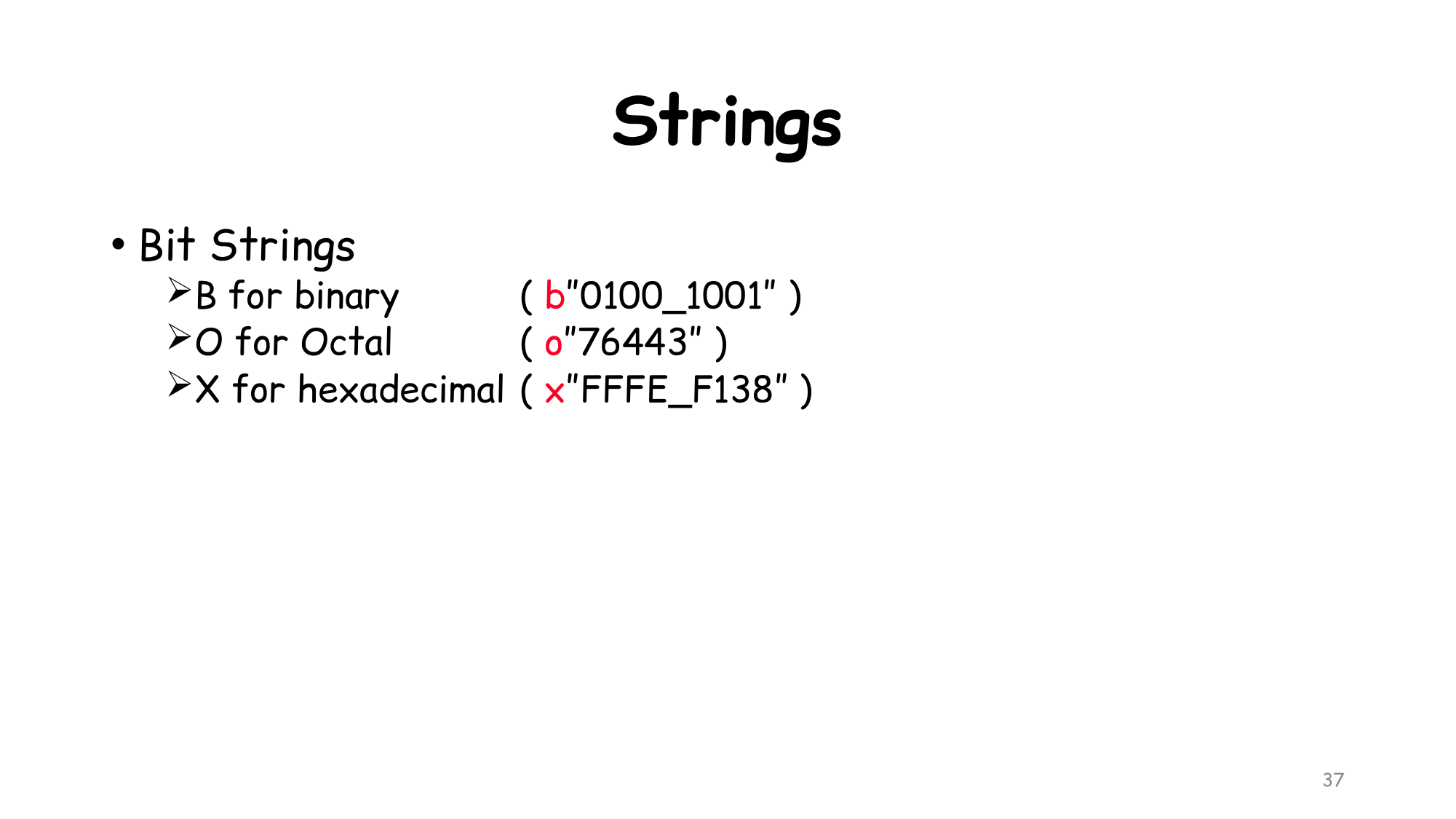

# Strings
Bit Strings
B for binary 		( b”0100_1001” )
O for Octal 		( o”76443” )
X for hexadecimal 	( x”FFFE_F138” )

37
37